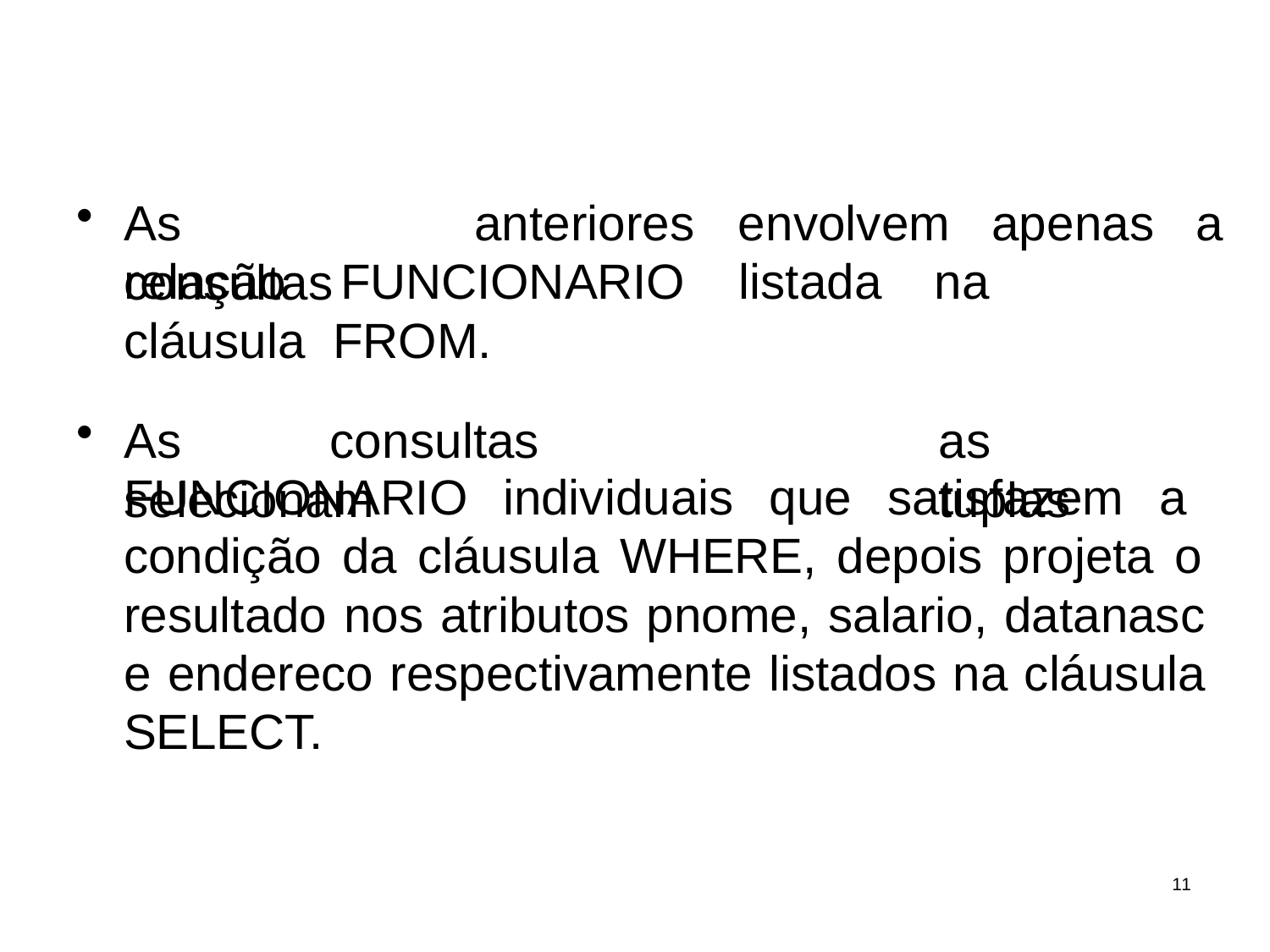

# Consultas
As	consultas
anteriores	envolvem	apenas	a
relação	FUNCIONARIO	listada	na	cláusula  FROM.
As	consultas	selecionam
as	tuplas
FUNCIONARIO individuais que satisfazem a  condição da cláusula WHERE, depois projeta o  resultado nos atributos pnome, salario, datanasc  e endereco respectivamente listados na cláusula  SELECT.
11